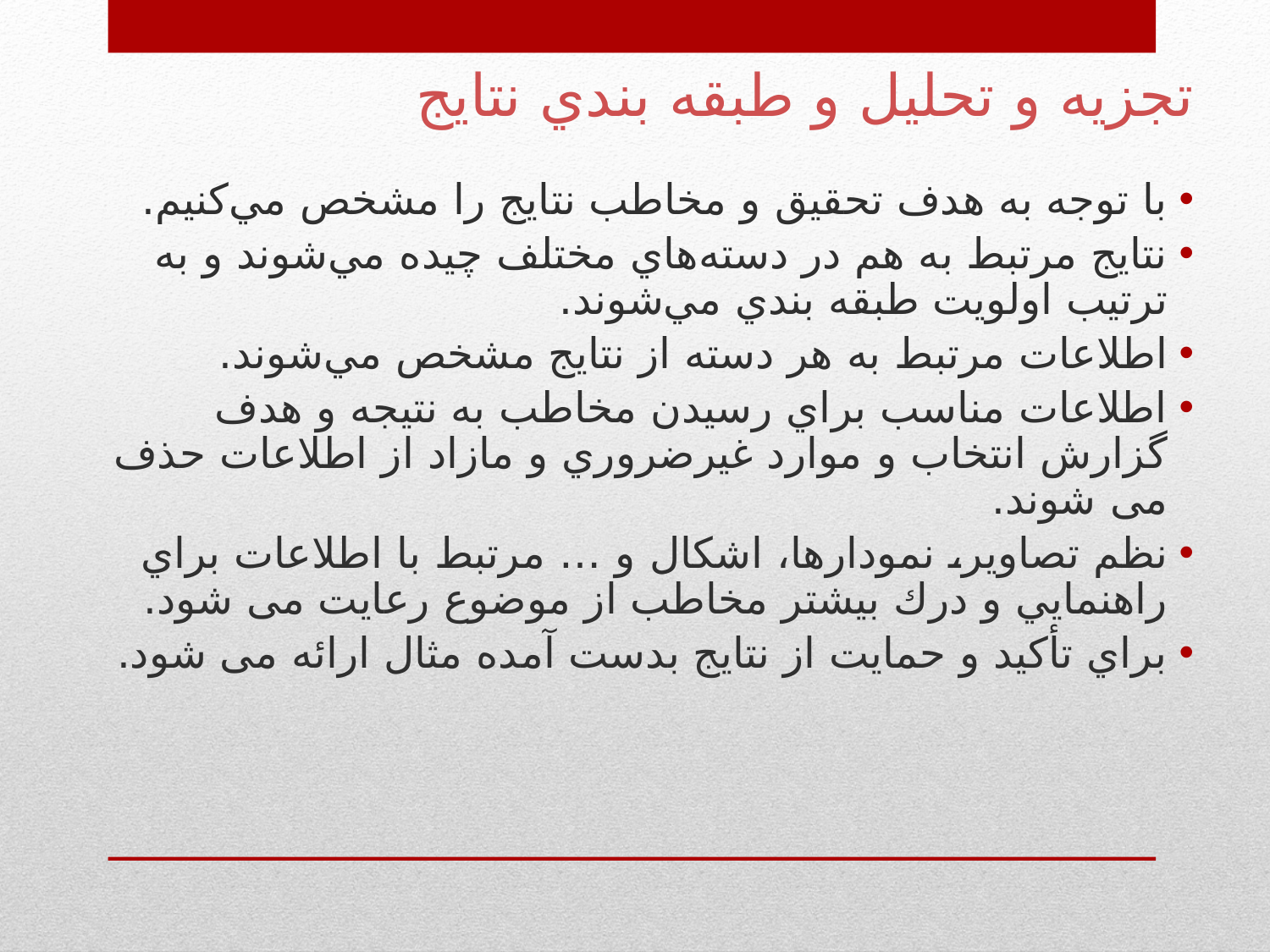

# تجزيه و تحليل و طبقه‌ بندي نتايج
با توجه به هدف تحقيق و مخاطب نتايج را مشخص مي‌كنيم.
نتايج مرتبط به هم در دسته‌هاي مختلف چيده مي‌شوند و به ترتيب اولويت طبقه بندي مي‌شوند.
اطلاعات مرتبط به هر دسته از نتايج مشخص مي‌شوند.
اطلاعات مناسب براي رسيدن مخاطب به نتيجه و هدف گزارش انتخاب و موارد غيرضروري و مازاد از اطلاعات حذف می شوند.
نظم تصاوير، نمودارها، اشکال و … مرتبط با اطلاعات براي راهنمايي و درك بيشتر مخاطب از موضوع رعایت می شود.
براي تأكيد و حمايت از نتايج بدست آمده مثال ارائه می شود.